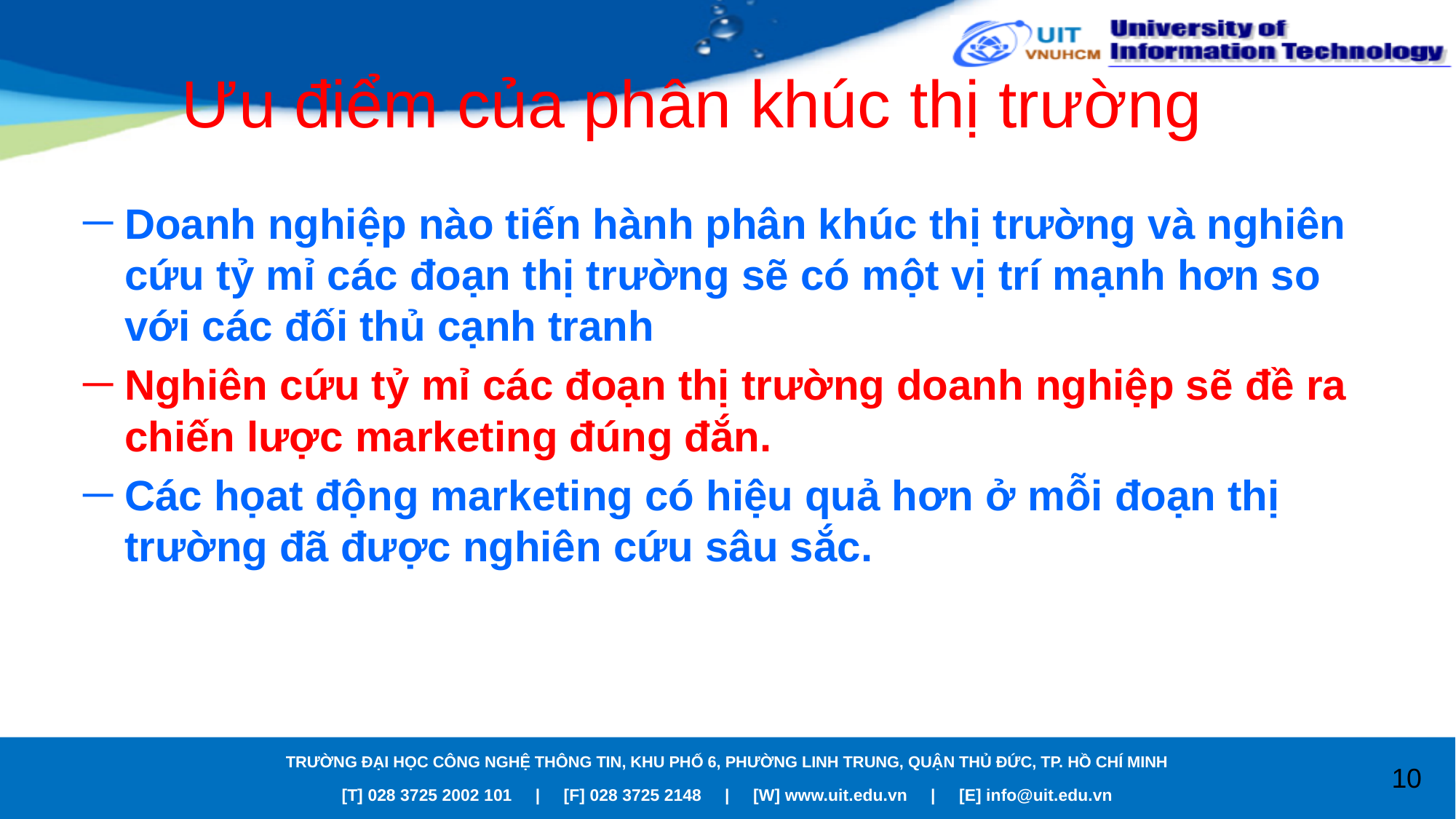

# Ưu điểm của phân khúc thị trường
Doanh nghiệp nào tiến hành phân khúc thị trường và nghiên cứu tỷ mỉ các đoạn thị trường sẽ có một vị trí mạnh hơn so với các đối thủ cạnh tranh
Nghiên cứu tỷ mỉ các đoạn thị trường doanh nghiệp sẽ đề ra chiến lược marketing đúng đắn.
Các họat động marketing có hiệu quả hơn ở mỗi đoạn thị trường đã được nghiên cứu sâu sắc.